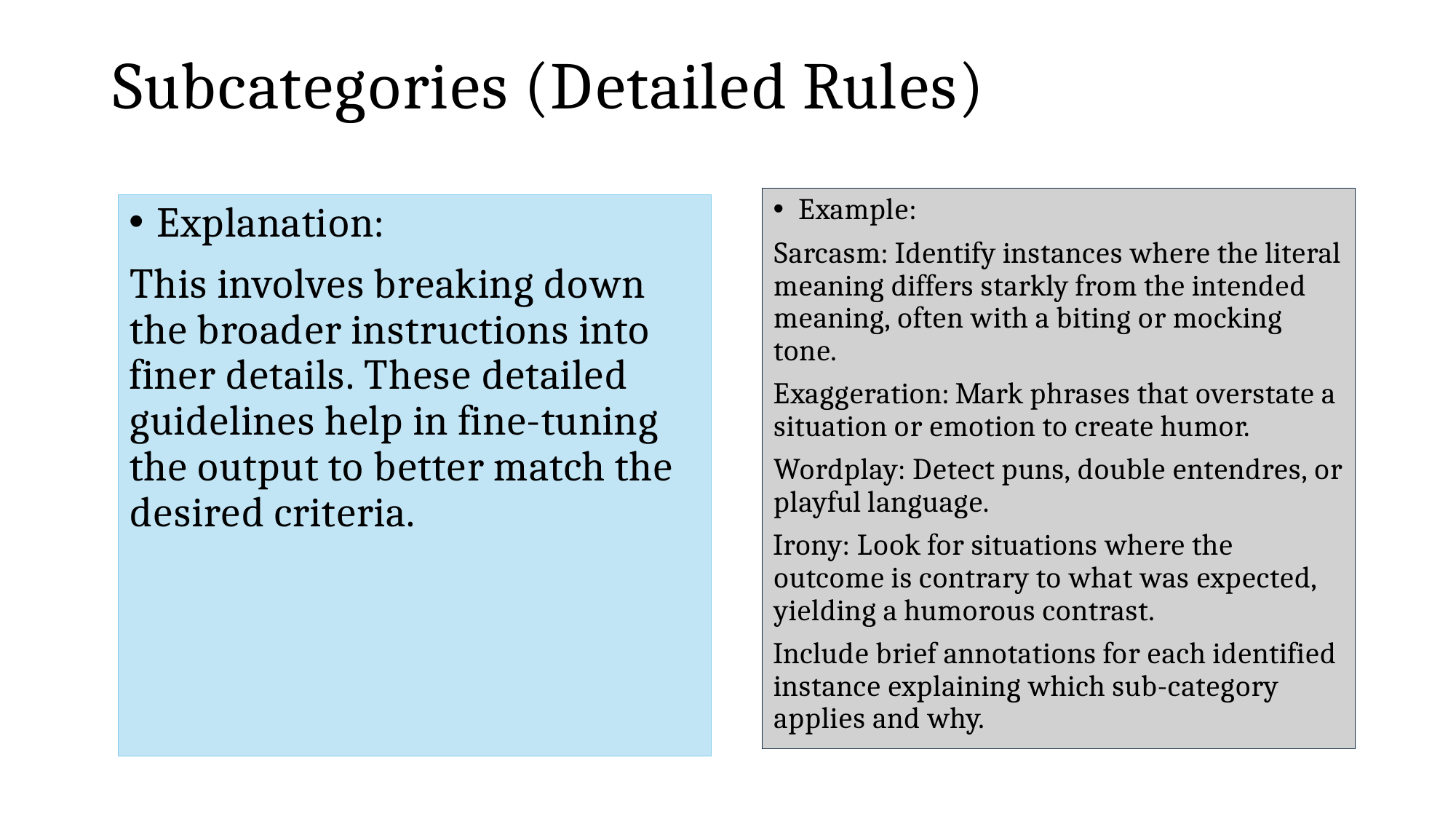

# Subcategories (Detailed Rules)
Example:
Sarcasm: Identify instances where the literal meaning differs starkly from the intended meaning, often with a biting or mocking tone.
Exaggeration: Mark phrases that overstate a situation or emotion to create humor.
Wordplay: Detect puns, double entendres, or playful language.
Irony: Look for situations where the outcome is contrary to what was expected, yielding a humorous contrast.
Include brief annotations for each identified instance explaining which sub-category applies and why.
Explanation:
This involves breaking down the broader instructions into finer details. These detailed guidelines help in fine-tuning the output to better match the desired criteria.